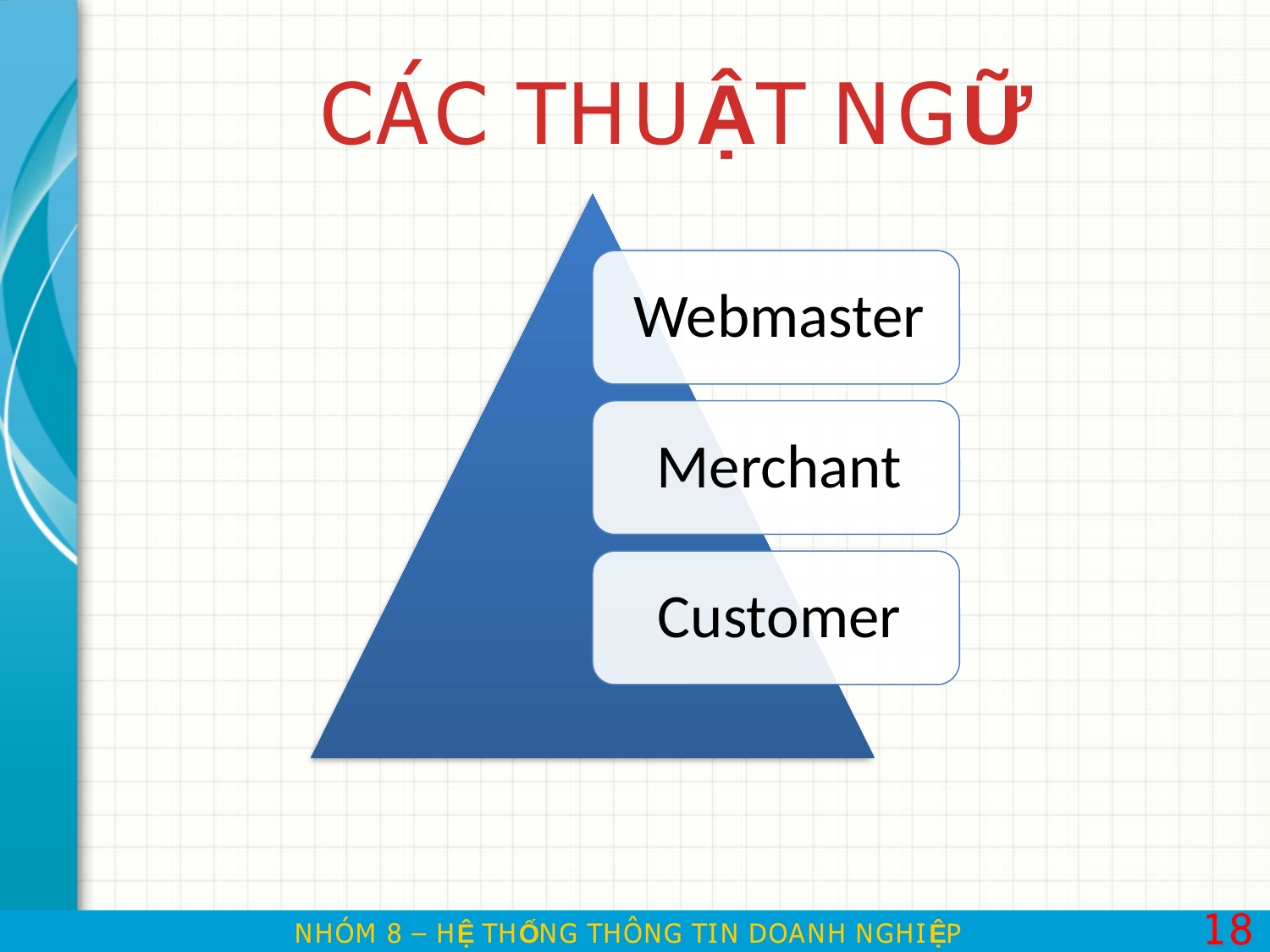

CÁC THUẬT NGỮ
Webmaster
Merchant
Customer
18